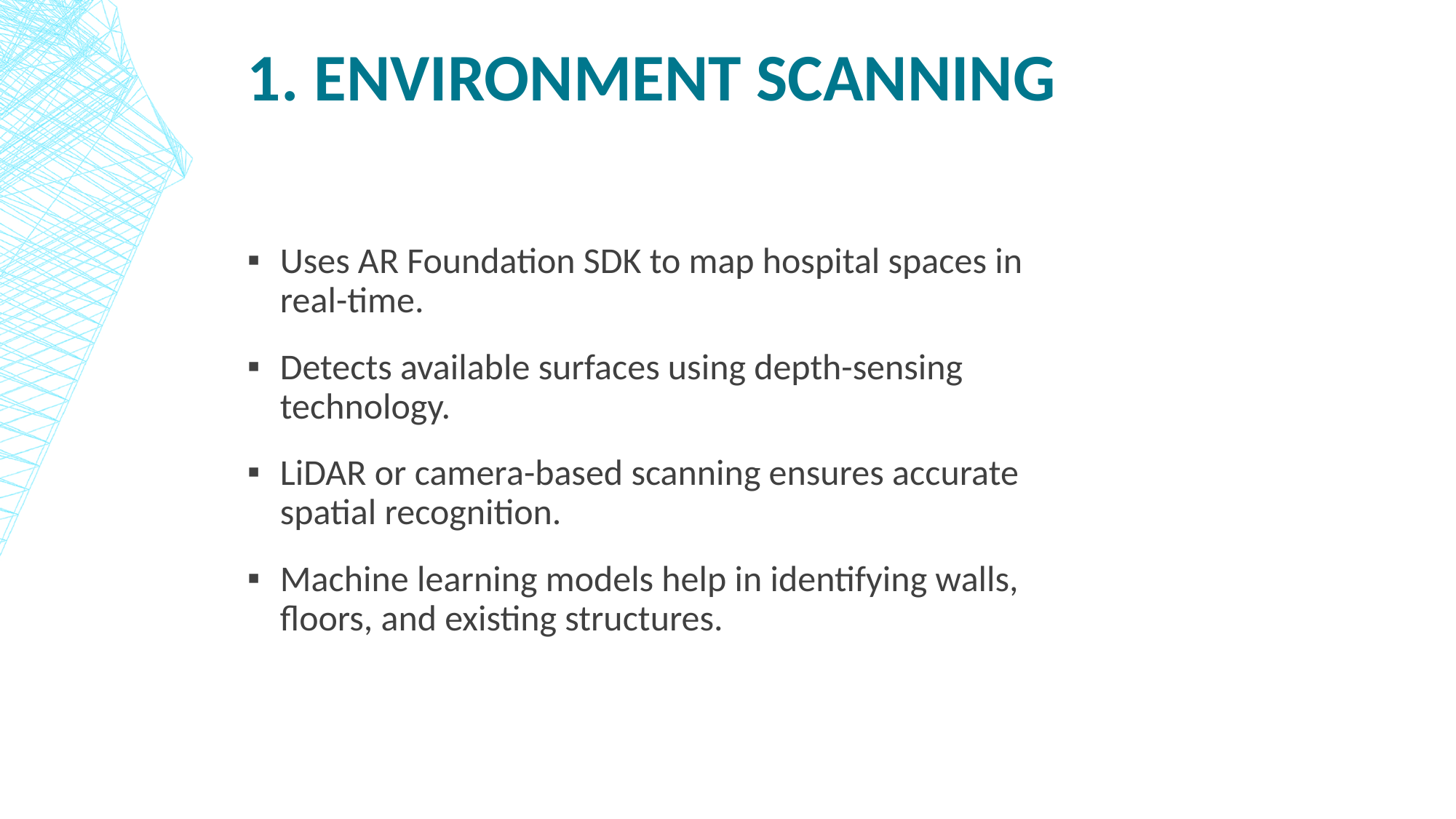

# 1. Environment Scanning
Uses AR Foundation SDK to map hospital spaces in real-time.
Detects available surfaces using depth-sensing technology.
LiDAR or camera-based scanning ensures accurate spatial recognition.
Machine learning models help in identifying walls, floors, and existing structures.